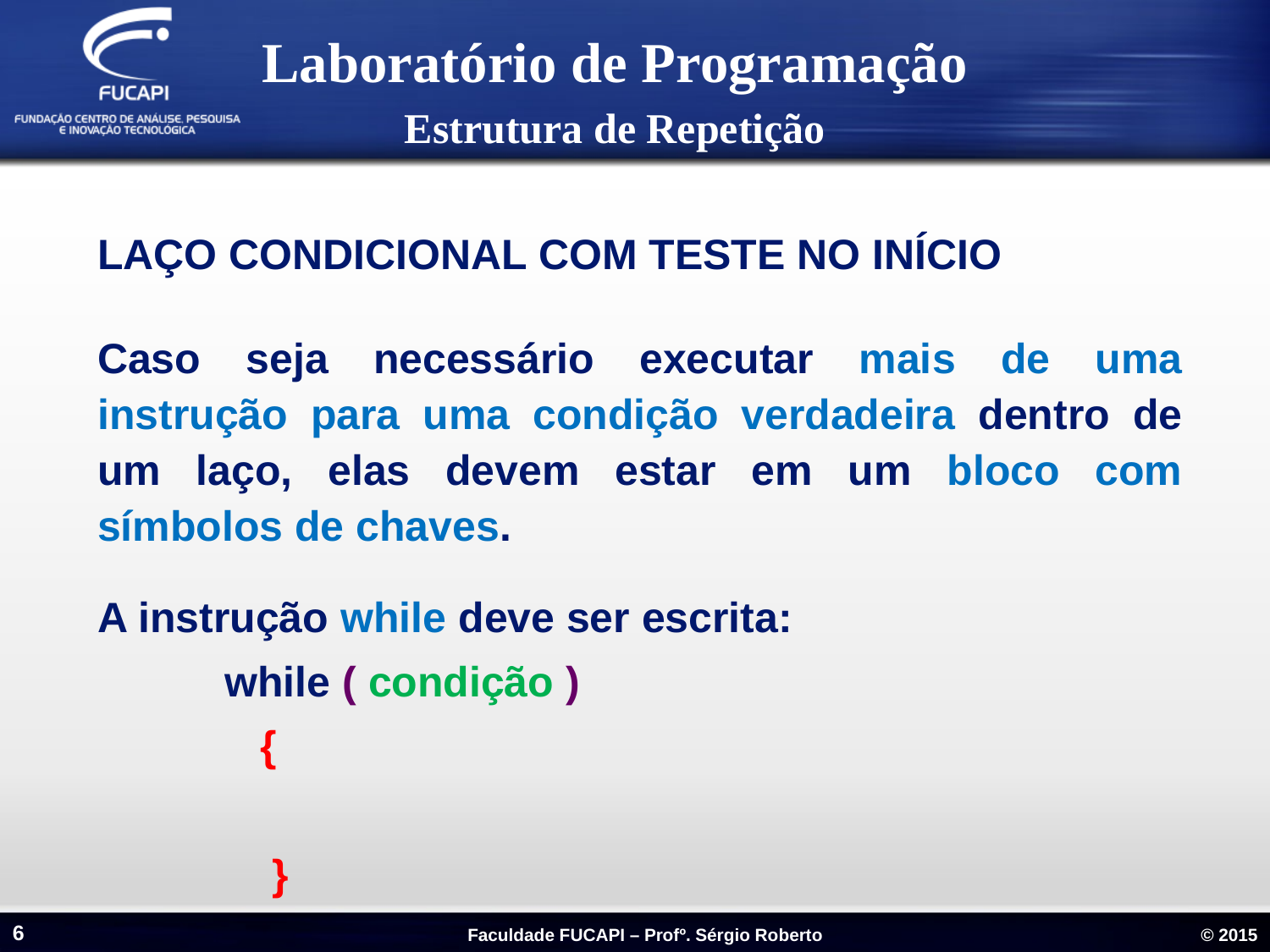

Laboratório de Programação
Estrutura de Repetição
LAÇO CONDICIONAL COM TESTE NO INÍCIO

Caso seja necessário executar mais de uma instrução para uma condição verdadeira dentro de um laço, elas devem estar em um bloco com símbolos de chaves.

A instrução while deve ser escrita:
	while ( condição )
	   {

	    }